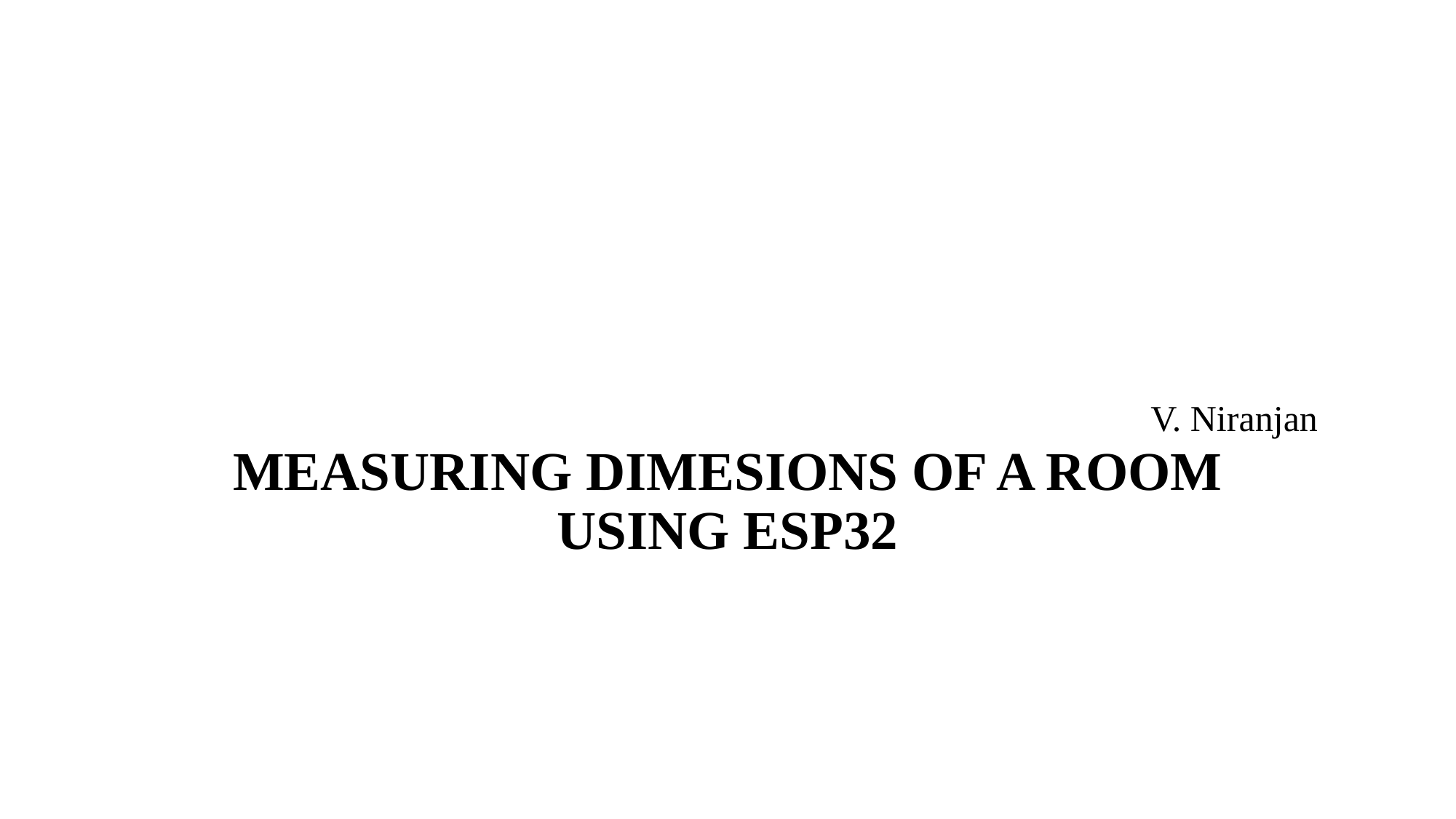

# MEASURING DIMESIONS OF A ROOM USING ESP32

                                                                                                              V. Niranjan